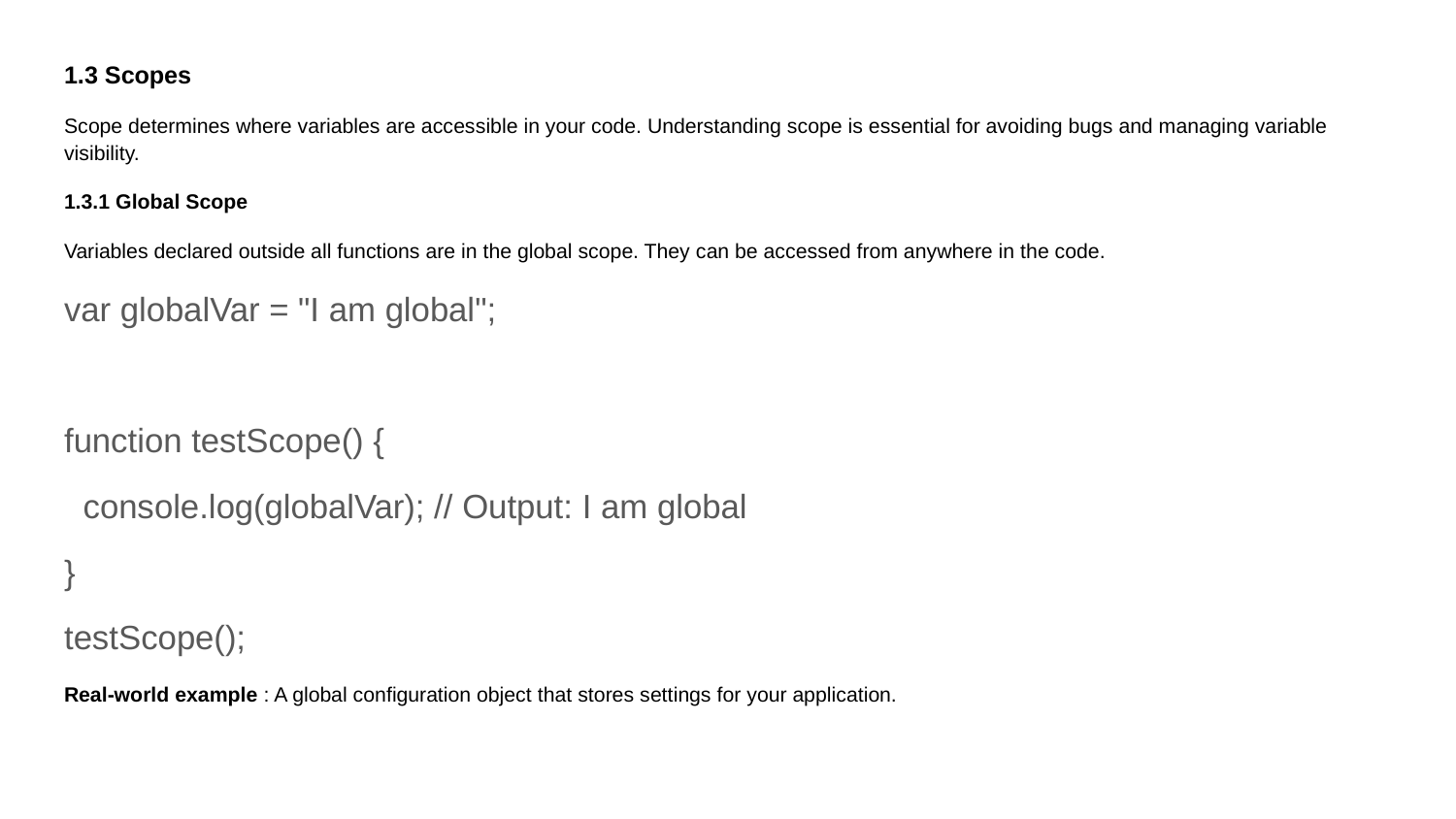

1.3 Scopes
Scope determines where variables are accessible in your code. Understanding scope is essential for avoiding bugs and managing variable visibility.
1.3.1 Global Scope
Variables declared outside all functions are in the global scope. They can be accessed from anywhere in the code.
var globalVar = "I am global";

function testScope() {
  console.log(globalVar); // Output: I am global
}
testScope();
Real-world example : A global configuration object that stores settings for your application.